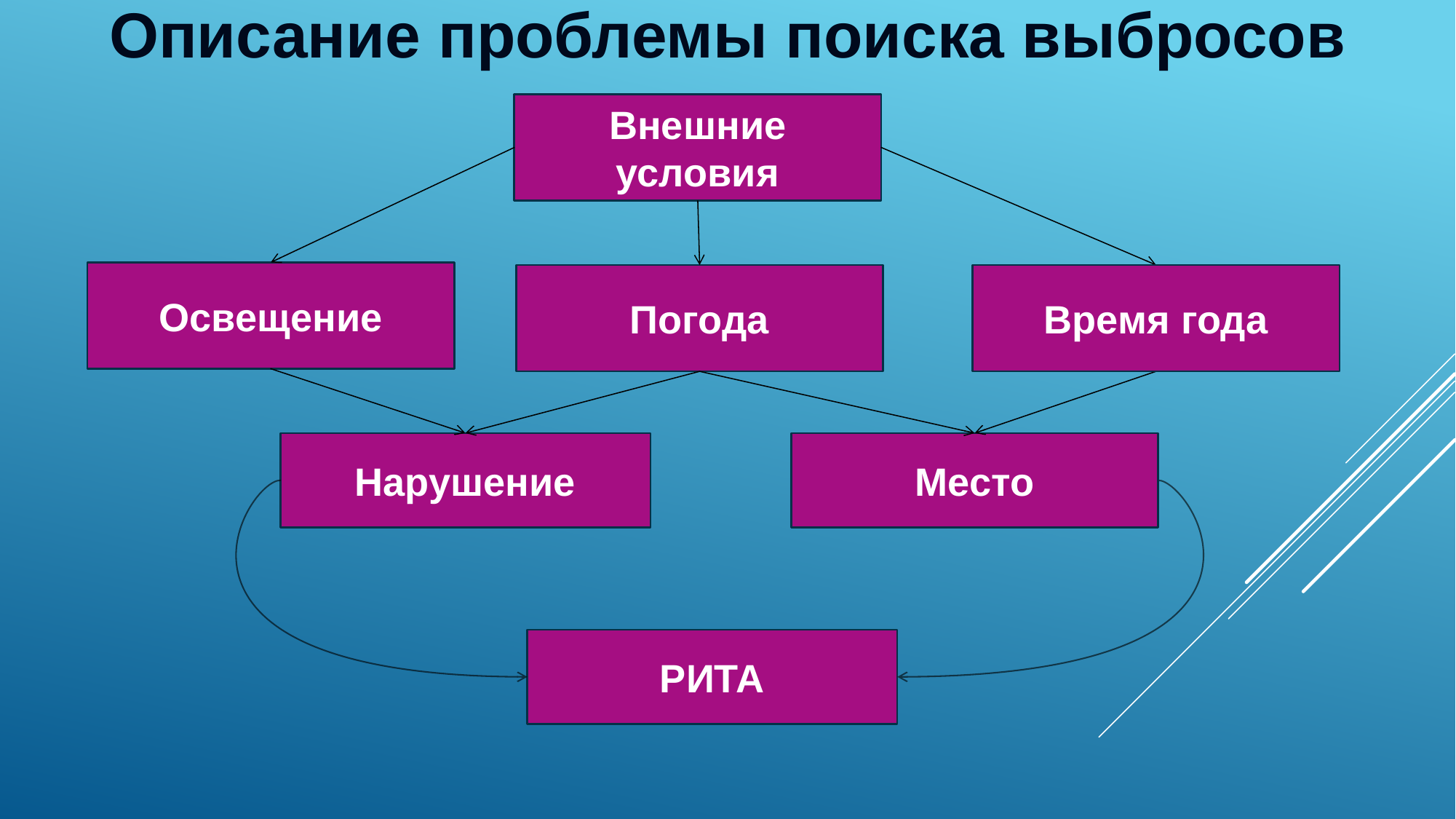

Описание проблемы поиска выбросов
Внешние условия
Освещение
Время года
Погода
Нарушение
Место
РИТА